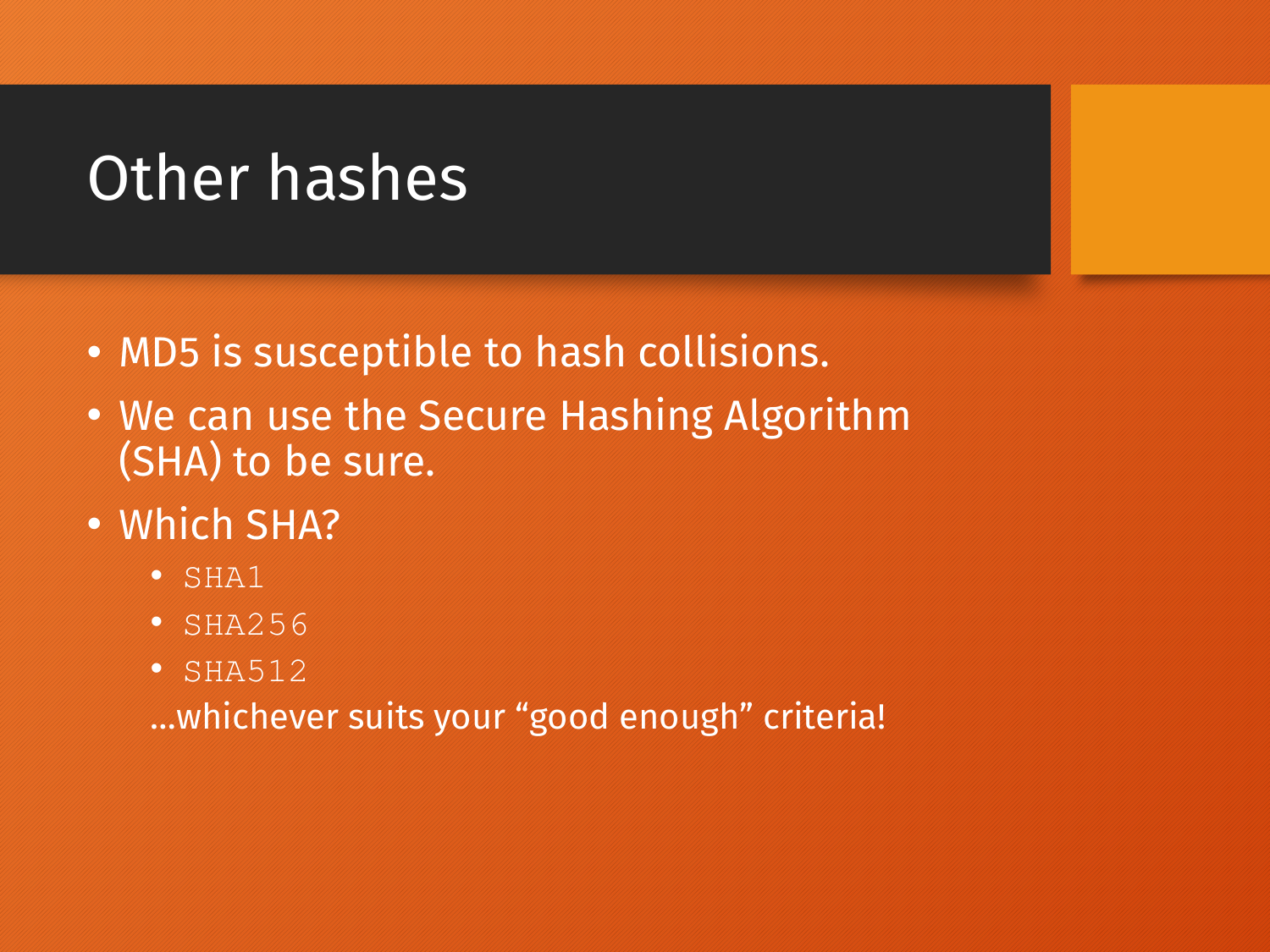

# Other hashes
MD5 is susceptible to hash collisions.
We can use the Secure Hashing Algorithm (SHA) to be sure.
Which SHA?
SHA1
SHA256
SHA512
…whichever suits your “good enough” criteria!